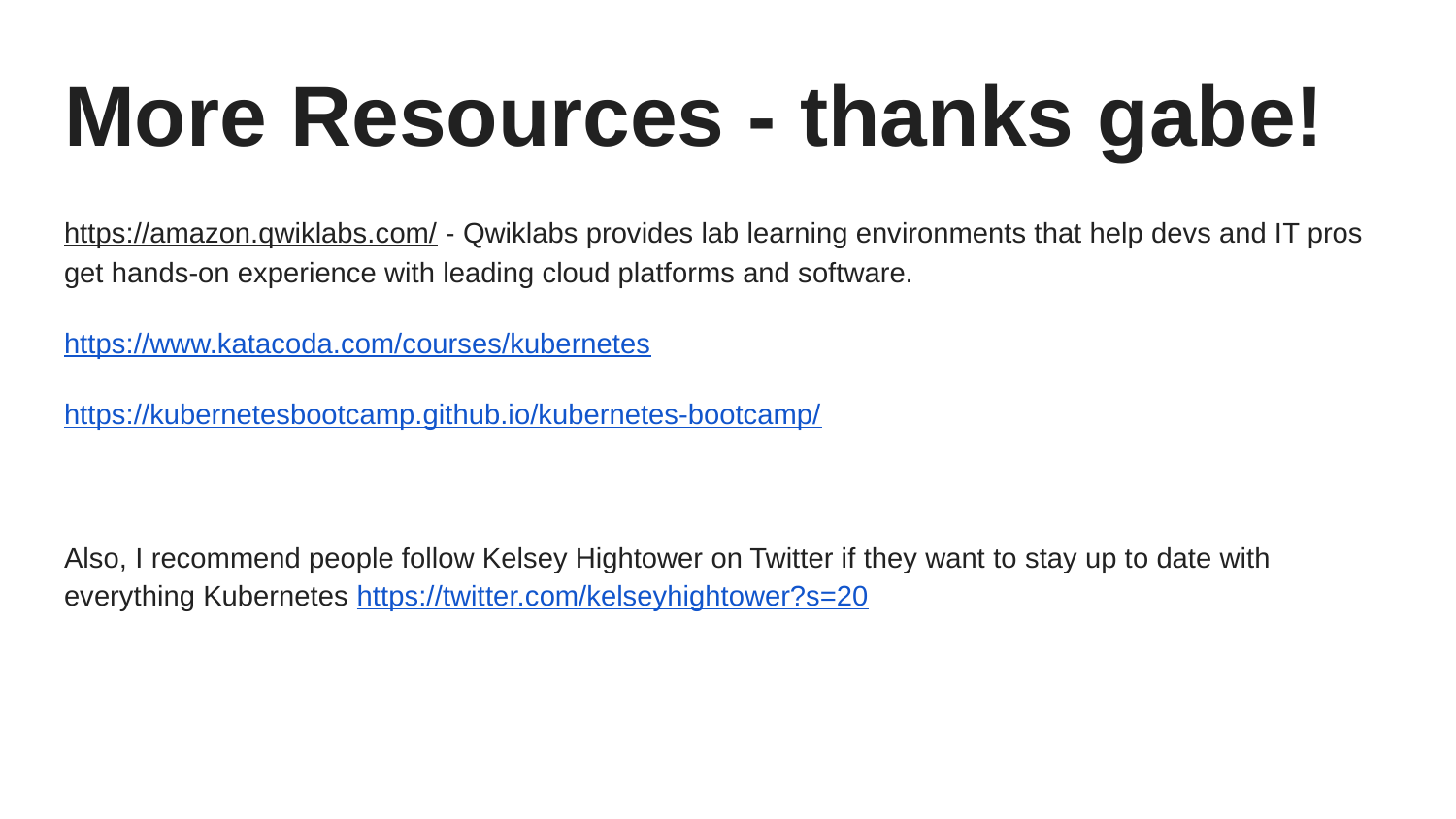

# More Resources - thanks gabe!
https://amazon.qwiklabs.com/ - Qwiklabs provides lab learning environments that help devs and IT pros get hands-on experience with leading cloud platforms and software.
https://www.katacoda.com/courses/kubernetes
https://kubernetesbootcamp.github.io/kubernetes-bootcamp/

Also, I recommend people follow Kelsey Hightower on Twitter if they want to stay up to date with everything Kubernetes https://twitter.com/kelseyhightower?s=20